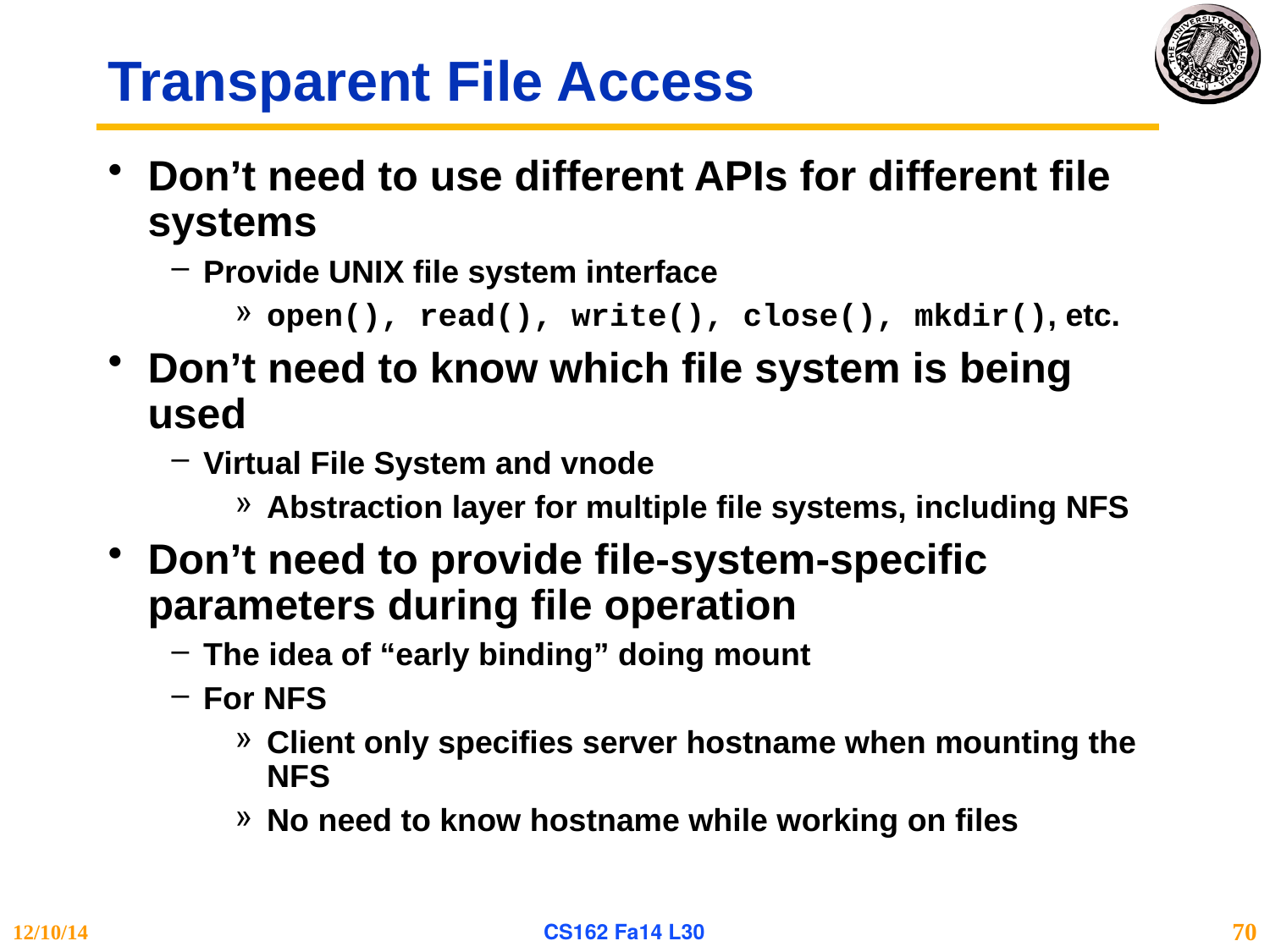

# Transparent File Access
Don’t need to use different APIs for different file systems
Provide UNIX file system interface
open(), read(), write(), close(), mkdir(), etc.
Don’t need to know which file system is being used
Virtual File System and vnode
Abstraction layer for multiple file systems, including NFS
Don’t need to provide file-system-specific parameters during file operation
The idea of “early binding” doing mount
For NFS
Client only specifies server hostname when mounting the NFS
No need to know hostname while working on files

12/10/14
CS162 Fa14 L30
70